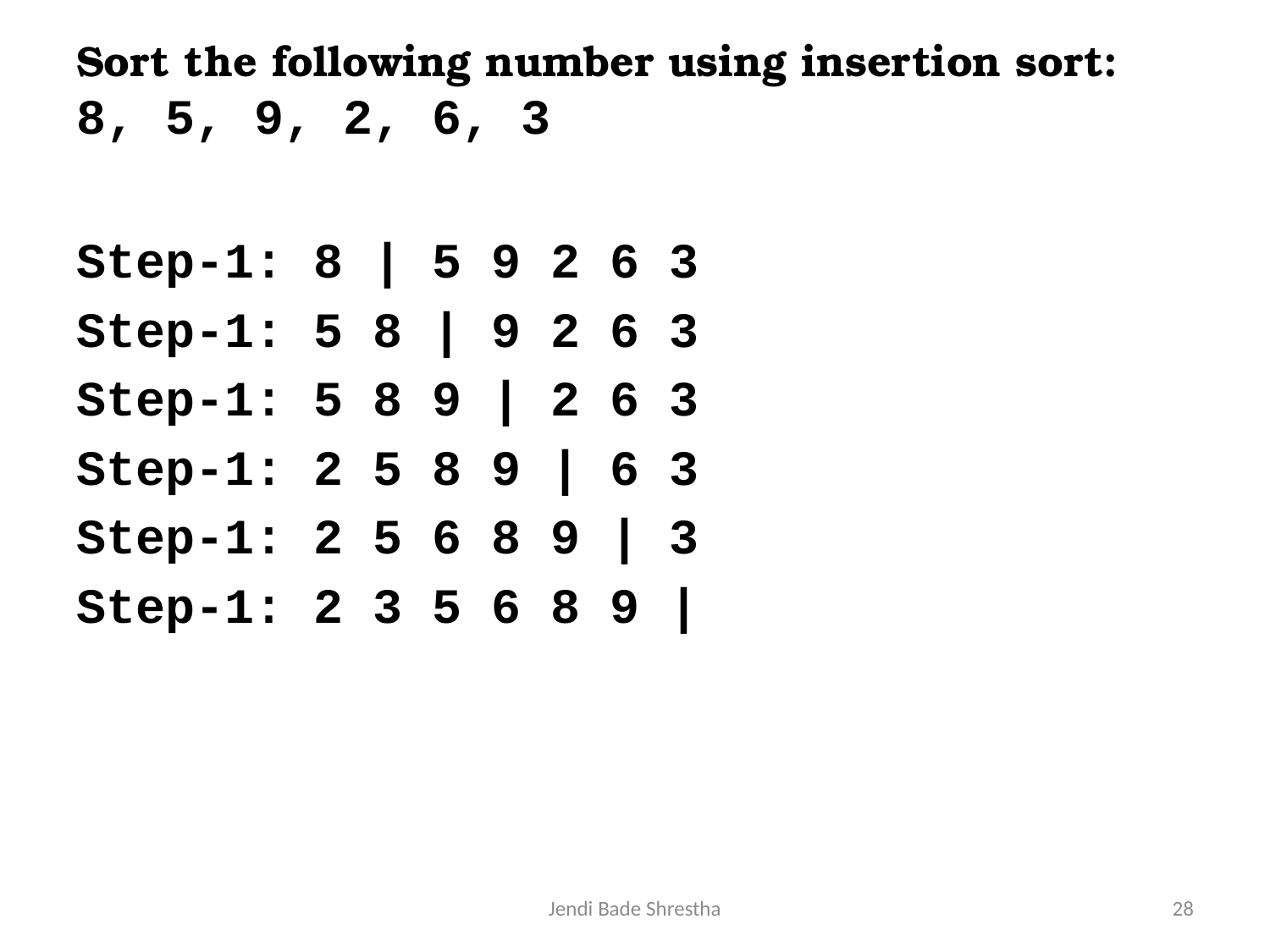

# Sort the following number using insertion sort: 8, 5, 9, 2, 6, 3
Step-1: 8 | 5 9 2 6 3
Step-1: 5 8 | 9 2 6 3
Step-1: 5 8 9 | 2 6 3
Step-1: 2 5 8 9 | 6 3
Step-1: 2 5 6 8 9 | 3
Step-1: 2 3 5 6 8 9 |
Jendi Bade Shrestha
28